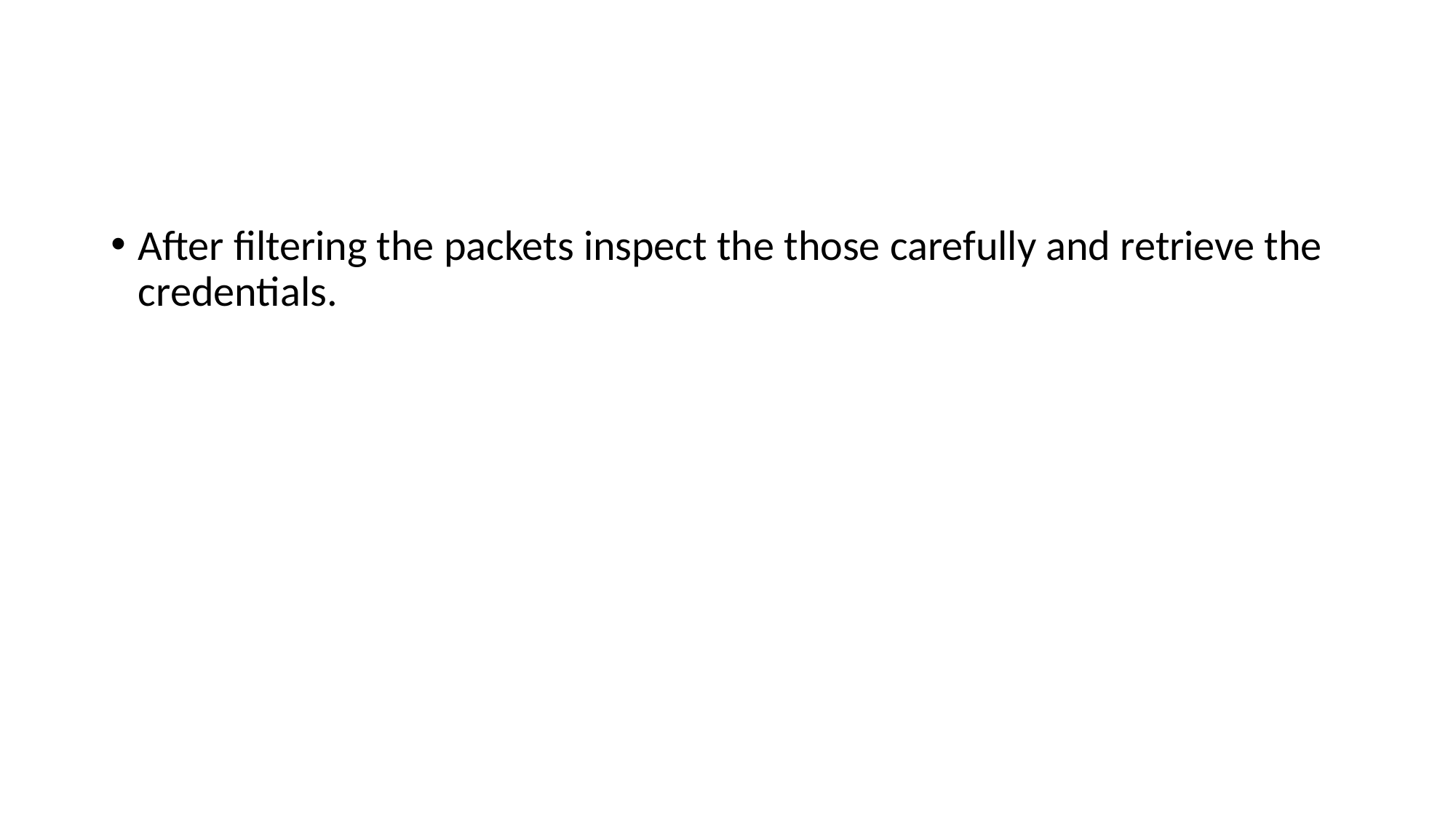

#
After filtering the packets inspect the those carefully and retrieve the credentials.